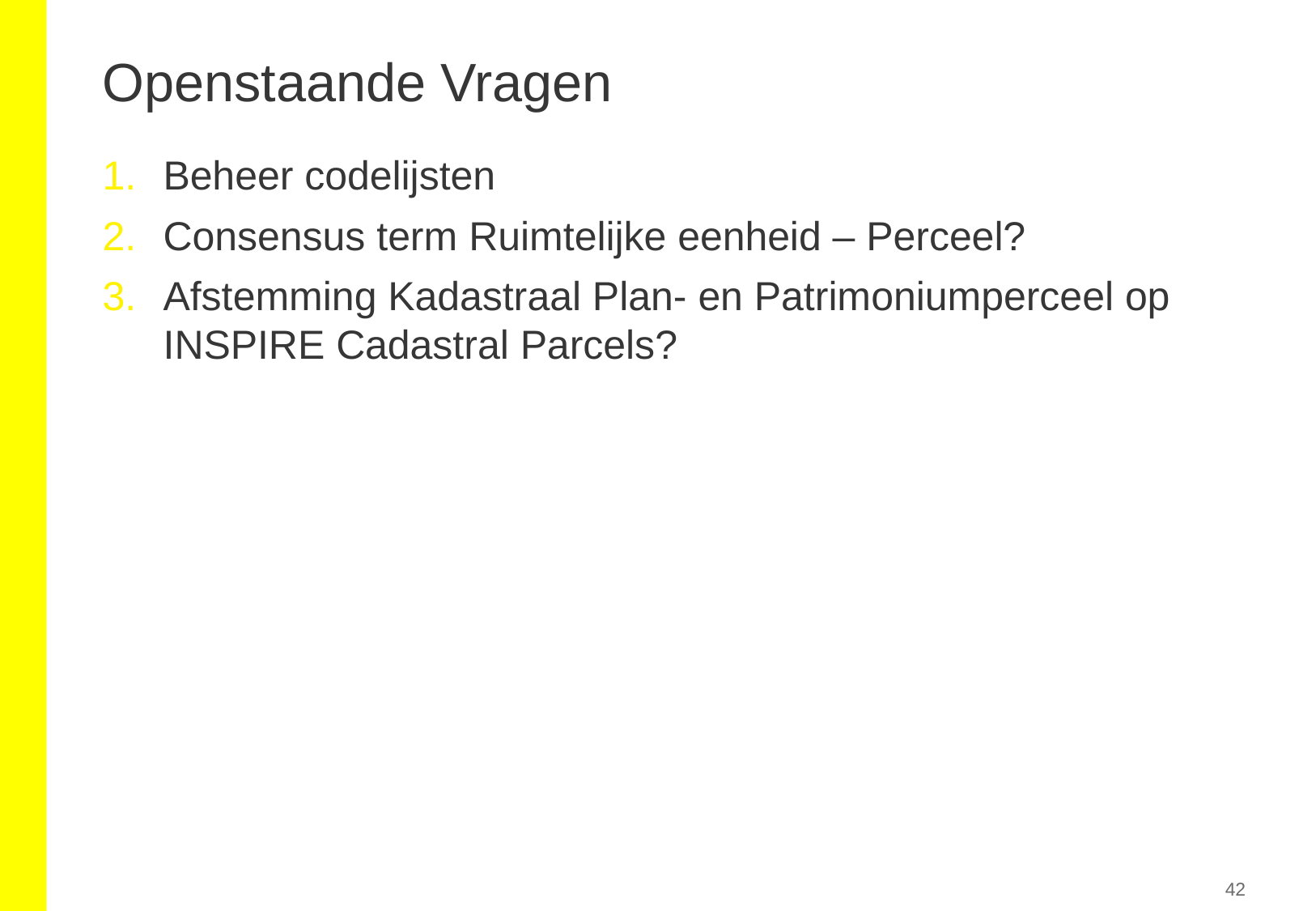

# Openstaande Vragen
Beheer codelijsten
Consensus term Ruimtelijke eenheid – Perceel?
Afstemming Kadastraal Plan- en Patrimoniumperceel op INSPIRE Cadastral Parcels?
42